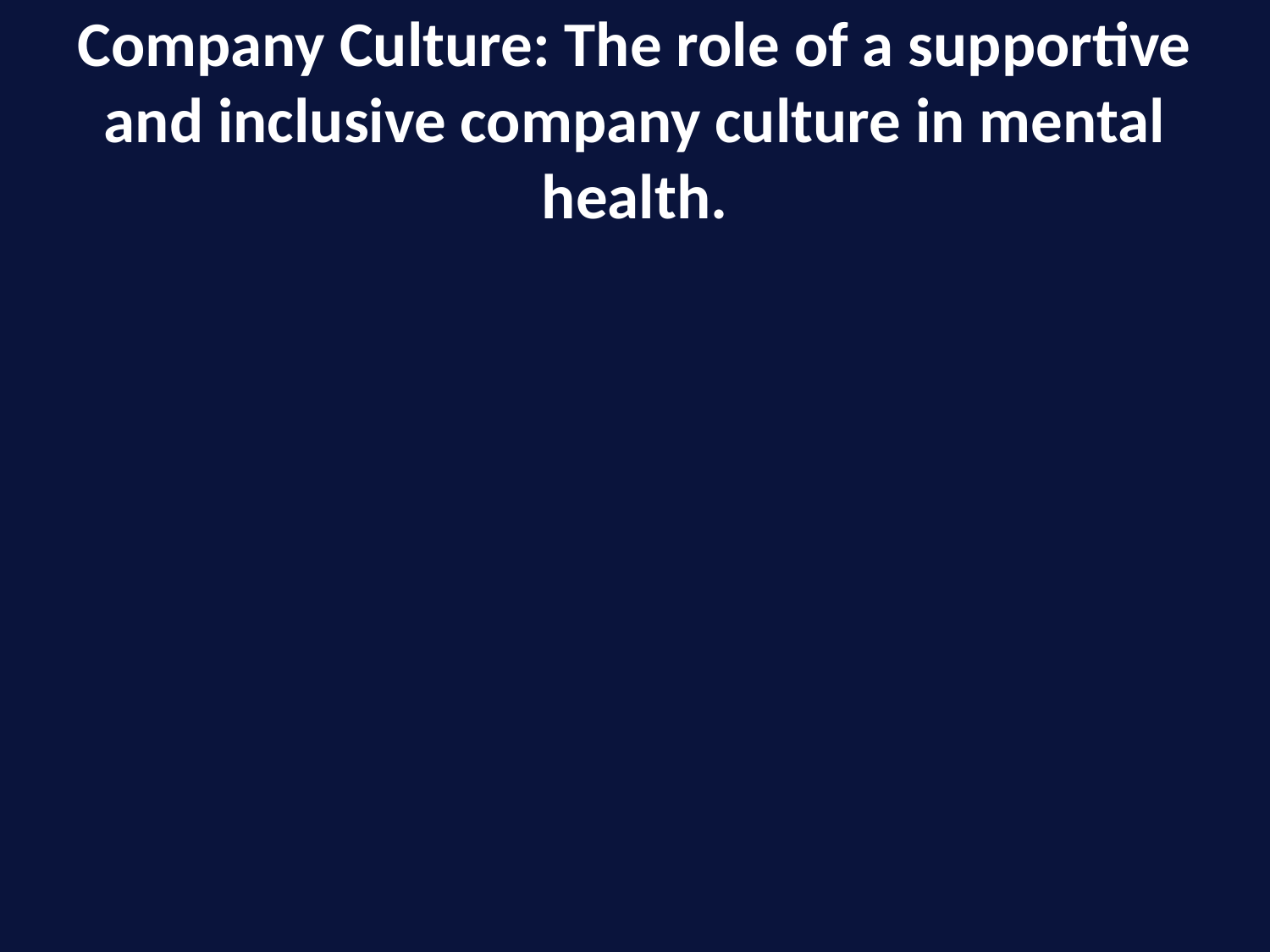

# Company Culture: The role of a supportive and inclusive company culture in mental health.